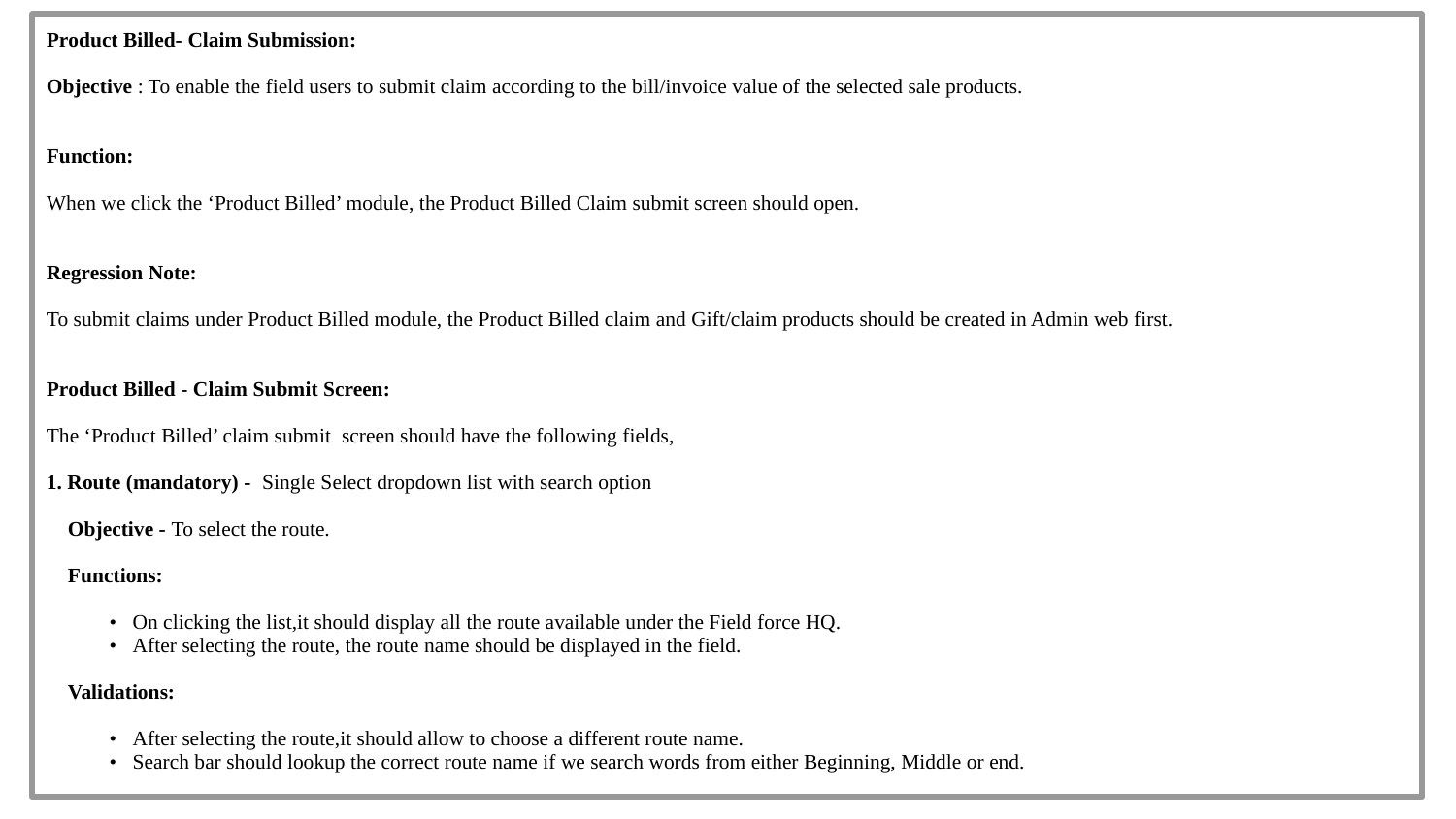

Product Billed- Claim Submission:

Objective : To enable the field users to submit claim according to the bill/invoice value of the selected sale products.

Function:

When we click the ‘Product Billed’ module, the Product Billed Claim submit screen should open.

Regression Note:

To submit claims under Product Billed module, the Product Billed claim and Gift/claim products should be created in Admin web first.

Product Billed - Claim Submit Screen:

The ‘Product Billed’ claim submit  screen should have the following fields,

1. Route (mandatory) -  Single Select dropdown list with search option

    Objective - To select the route.

    Functions:

On clicking the list,it should display all the route available under the Field force HQ.
After selecting the route, the route name should be displayed in the field.

    Validations:

After selecting the route,it should allow to choose a different route name.
Search bar should lookup the correct route name if we search words from either Beginning, Middle or end.